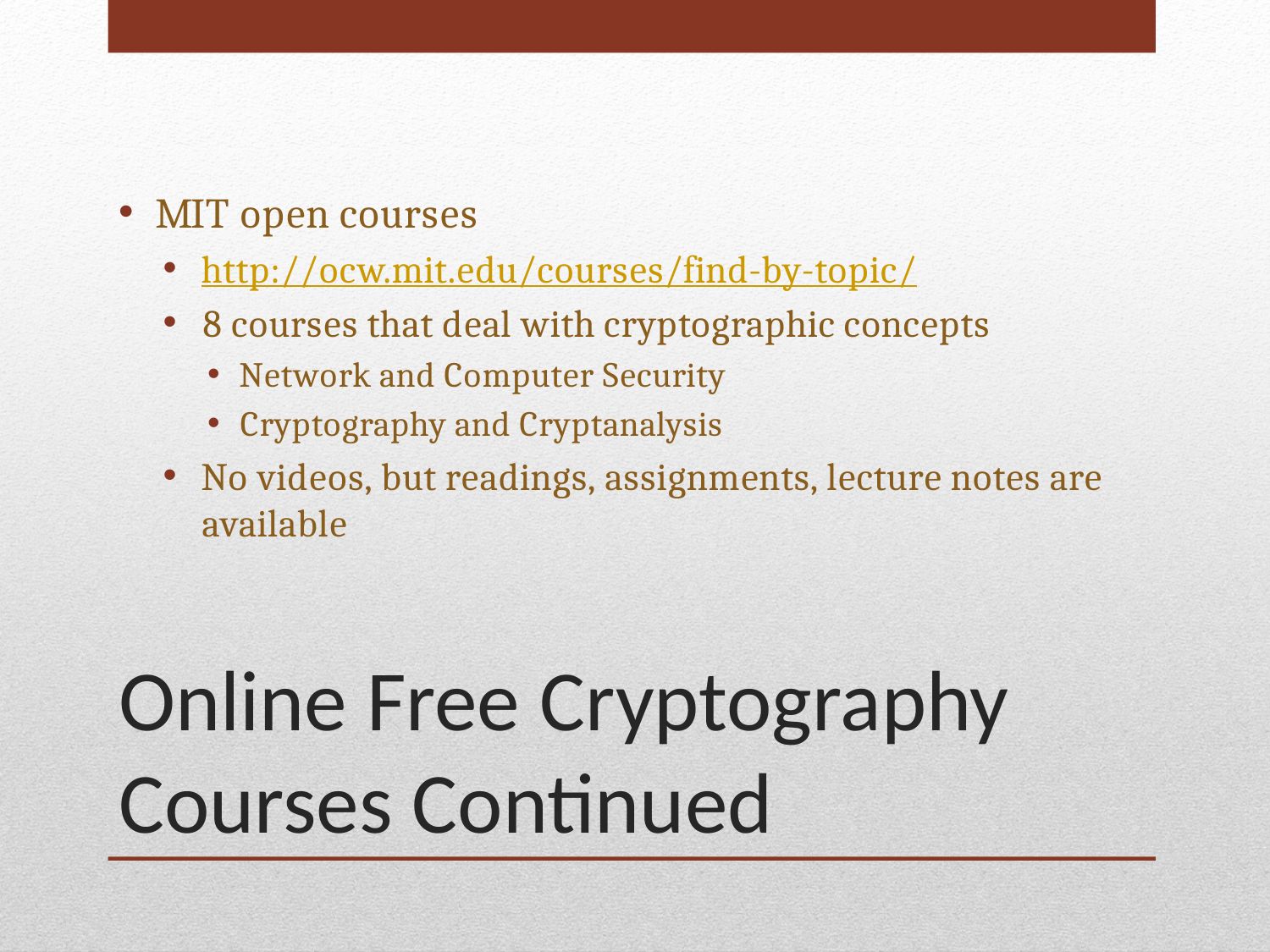

MIT open courses
http://ocw.mit.edu/courses/find-by-topic/
8 courses that deal with cryptographic concepts
Network and Computer Security
Cryptography and Cryptanalysis
No videos, but readings, assignments, lecture notes are available
# Online Free Cryptography Courses Continued